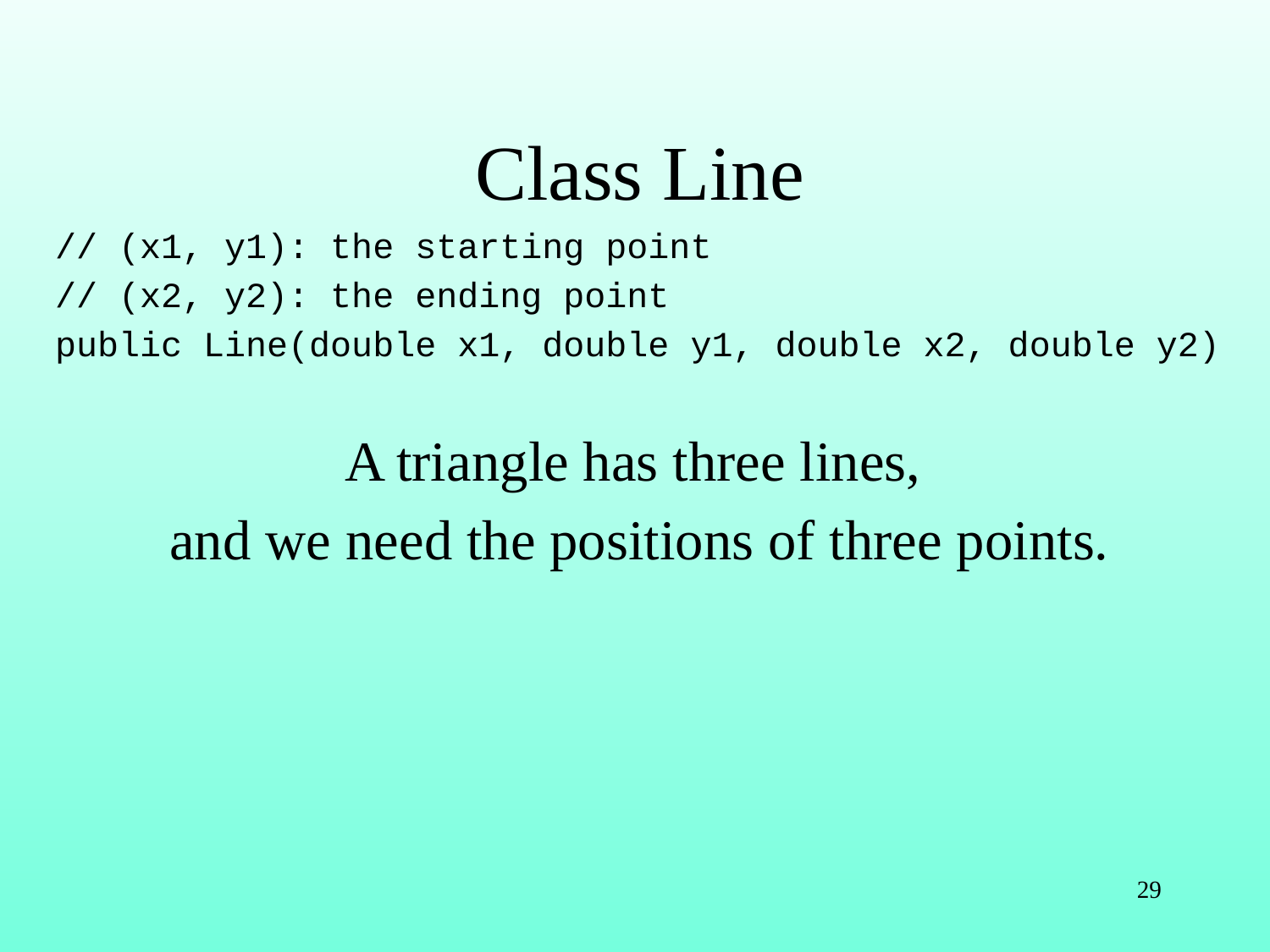

Class Line
// (x1, y1): the starting point
// (x2, y2): the ending point
public Line(double x1, double y1, double x2, double y2)

A triangle has three lines,
and we need the positions of three points.

29